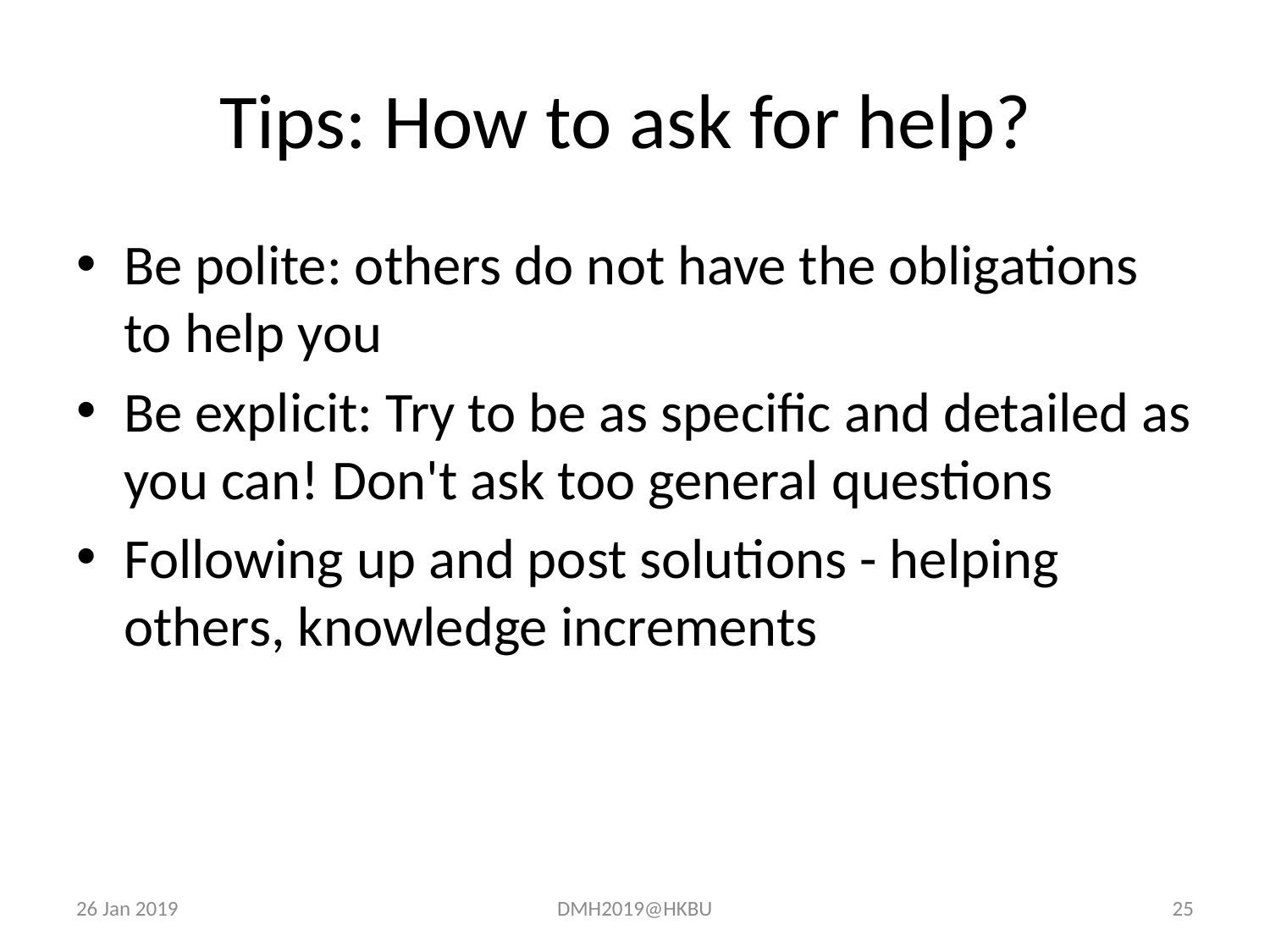

# Tips: How to ask for help?
Be polite: others do not have the obligations to help you
Be explicit: Try to be as specific and detailed as you can! Don't ask too general questions
Following up and post solutions - helping others, knowledge increments

26 Jan 2019
DMH2019@HKBU
25